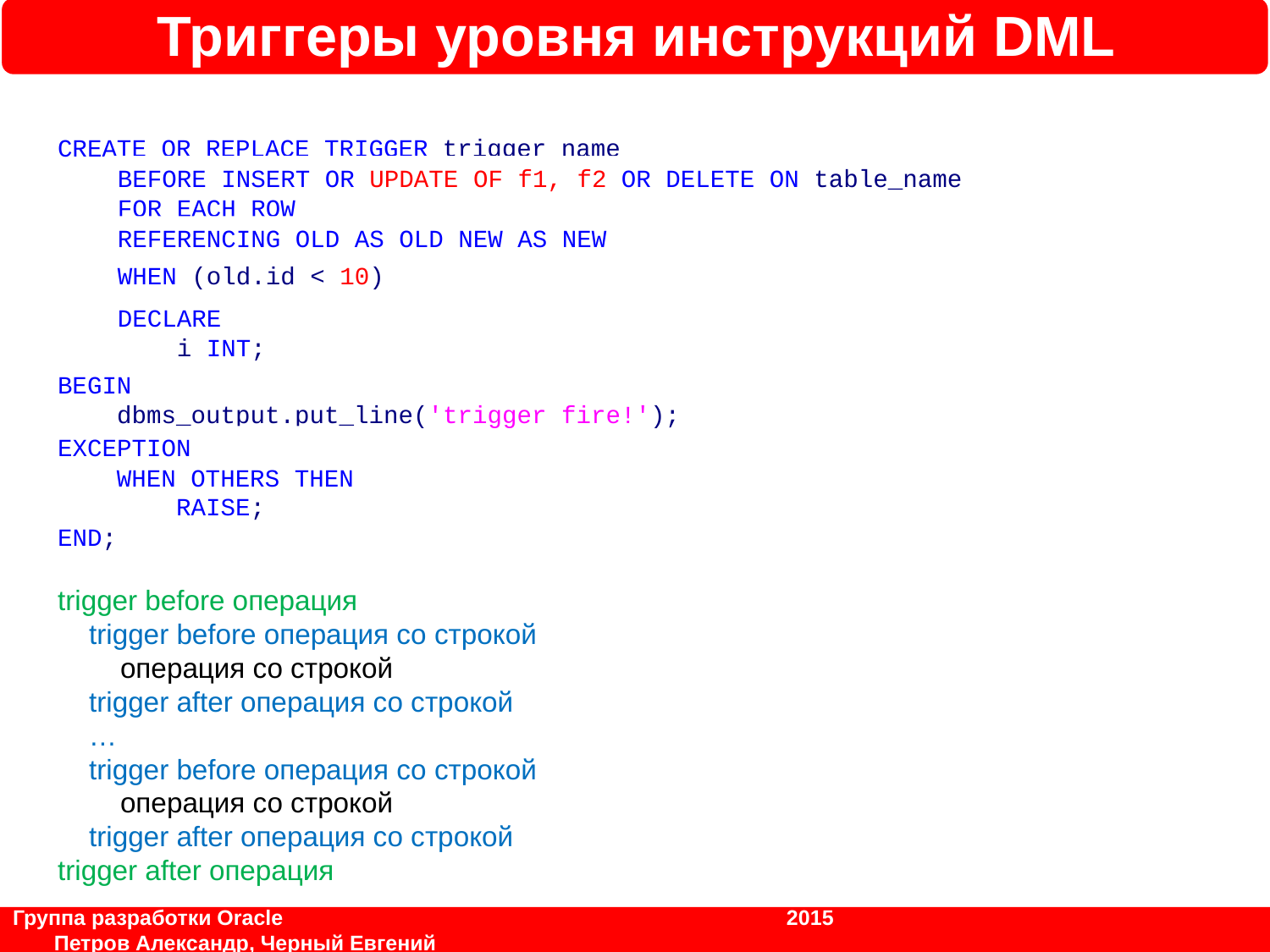

Триггеры уровня инструкций DML
CREATE OR REPLACE TRIGGER trigger_name
    AFTER INSERT ON table_name

BEGIN
    dbms_output.put_line('trigger fire!');
END;

BEFORE INSERT ON table_name
BEFORE INSERT OR UPDATE OR DELETE ON table_name
BEFORE INSERT OR UPDATE OF f1, f2 OR DELETE ON table_name
FOR EACH ROW
REFERENCING OLD AS OLD NEW AS NEW
WHEN (new.id > 10)
WHEN (old.id < 10)
DECLARE
    i INT;
EXCEPTION
    WHEN OTHERS THEN
        RAISE;
END;
trigger before операция
    trigger before операция со строкой
        операция со строкой
    trigger after операция со строкой
    …
    trigger before операция со строкой
        операция со строкой
    trigger after операция со строкой
trigger after операция
Группа разработки Oracle			       	  2015	 		                         Петров Александр, Черный Евгений